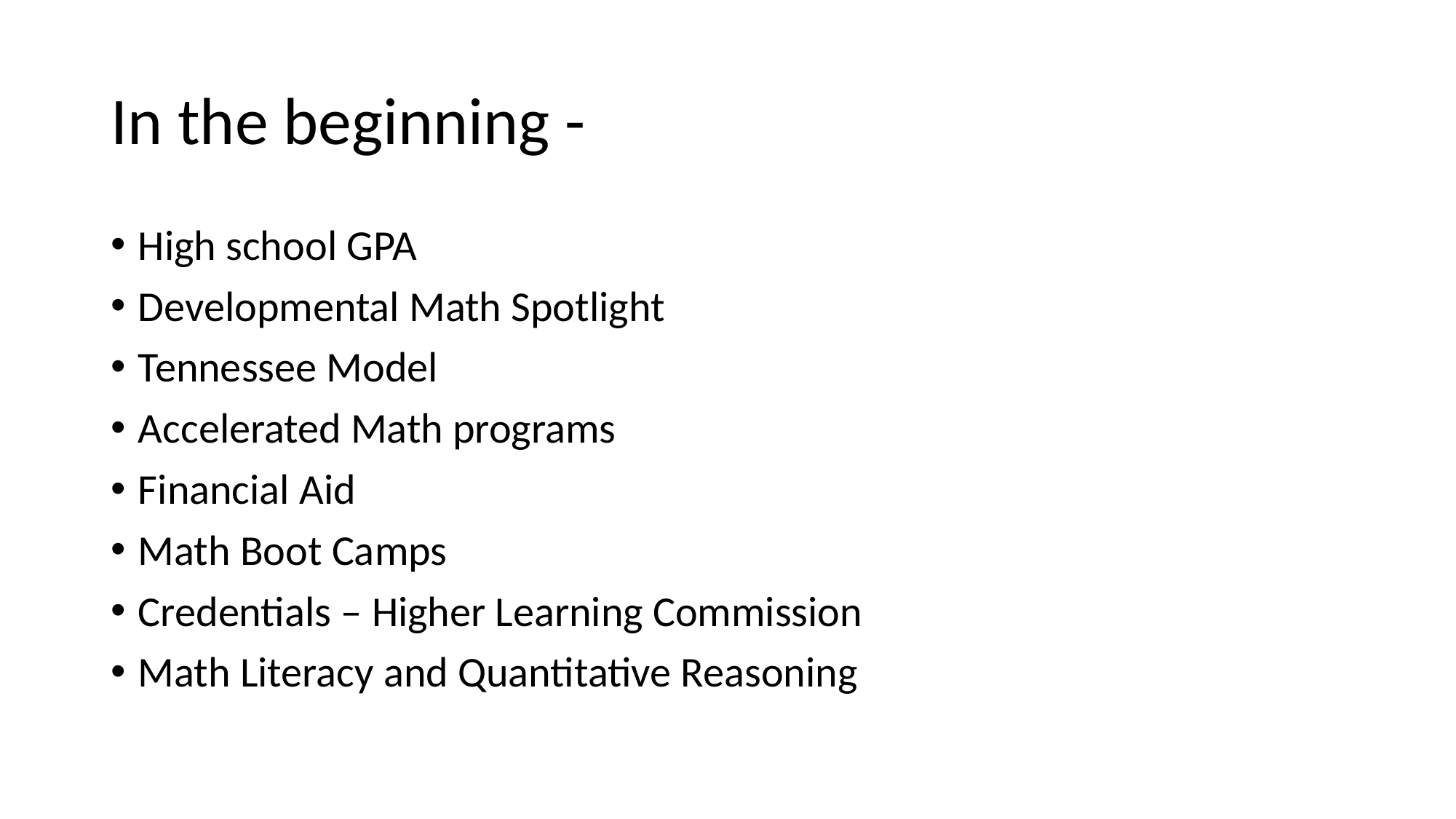

# In the beginning -
High school GPA
Developmental Math Spotlight
Tennessee Model
Accelerated Math programs
Financial Aid
Math Boot Camps
Credentials – Higher Learning Commission
Math Literacy and Quantitative Reasoning